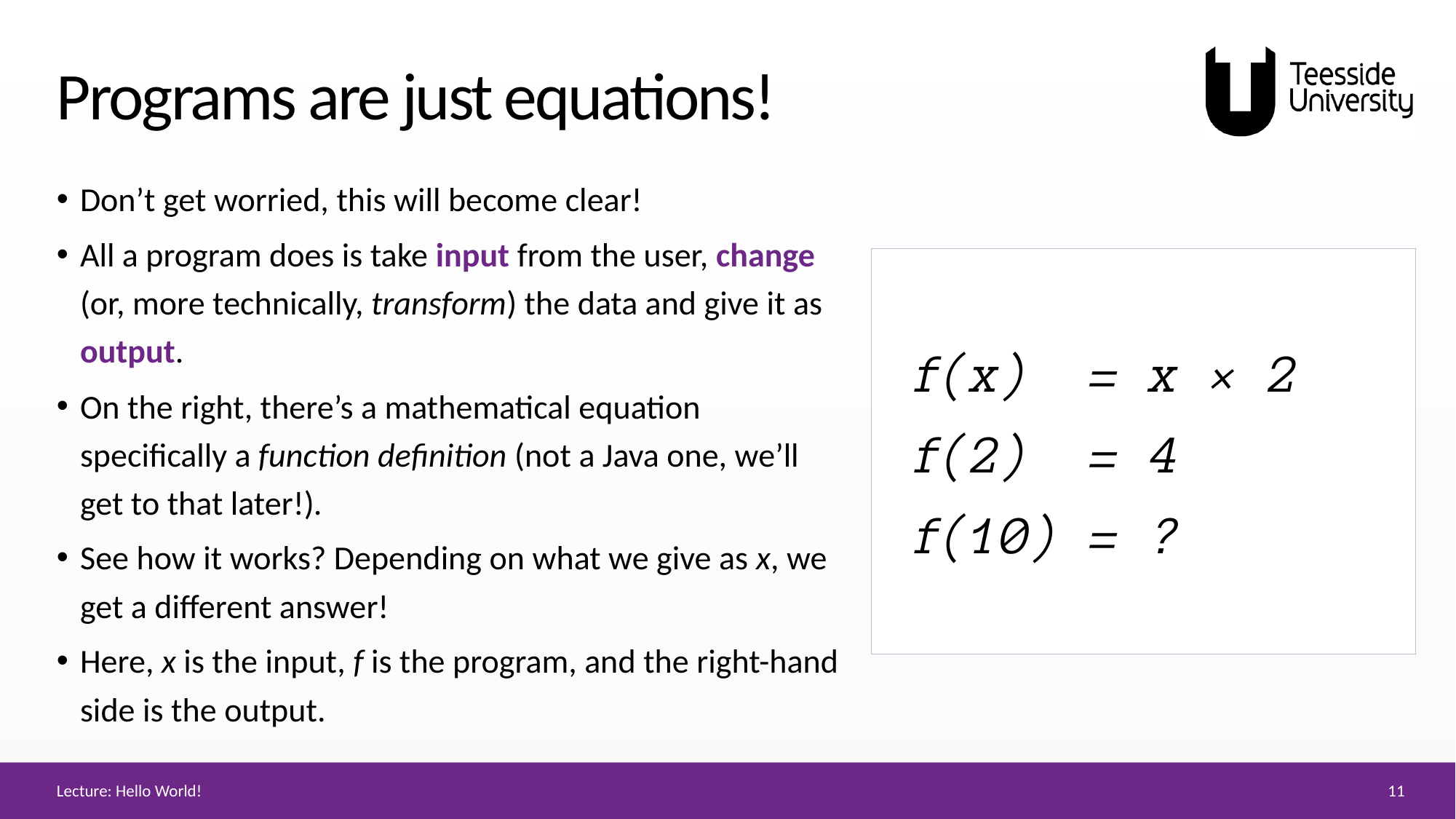

# Programs are just equations!
Don’t get worried, this will become clear!
All a program does is take input from the user, change (or, more technically, transform) the data and give it as output.
On the right, there’s a mathematical equation specifically a function definition (not a Java one, we’ll get to that later!).
See how it works? Depending on what we give as x, we get a different answer!
Here, x is the input, f is the program, and the right-hand side is the output.
 f(x)  = x × 2
 f(2)  = 4
 f(10) = ?
11
Lecture: Hello World!